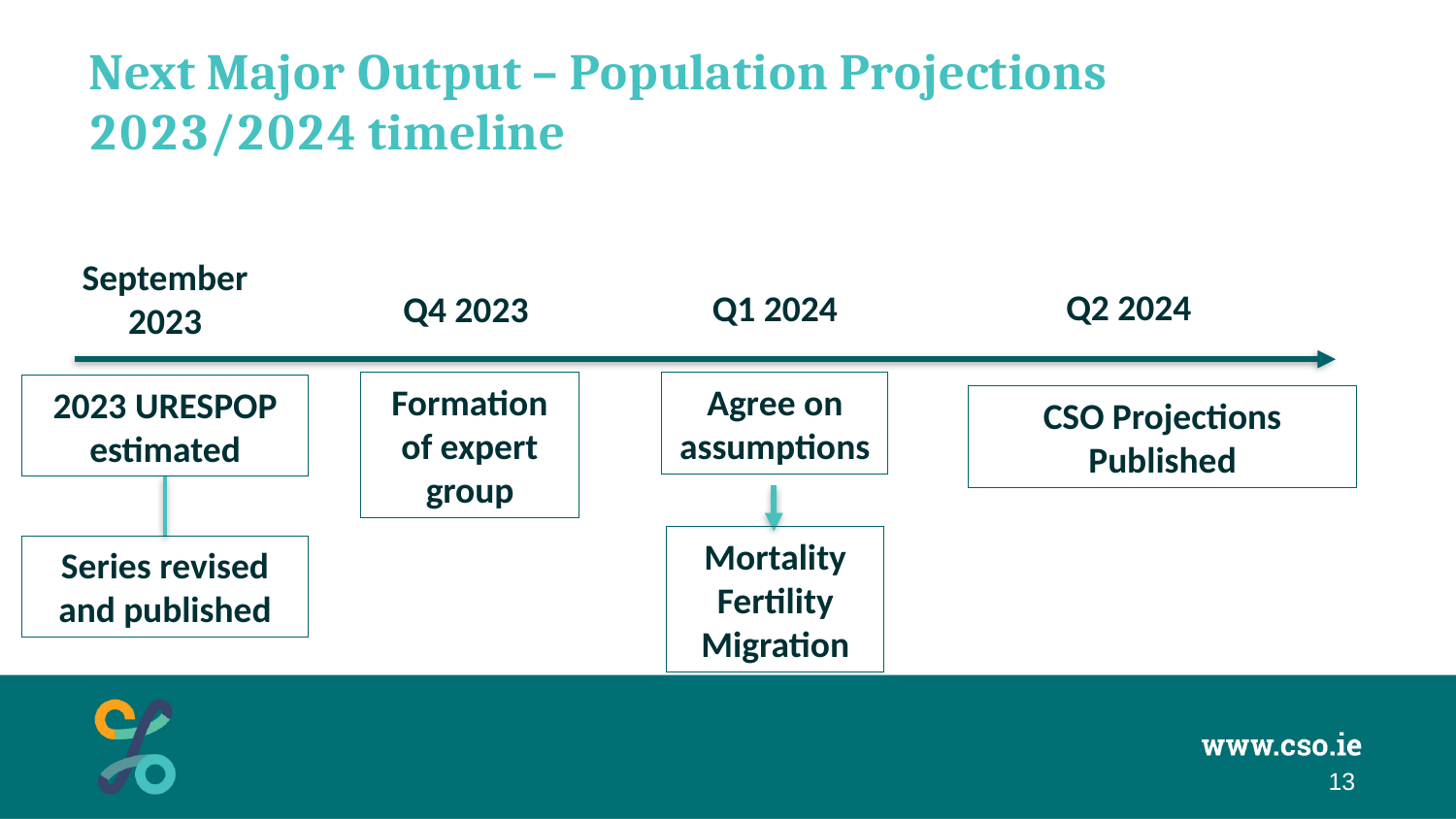

# Next Major Output – Population Projections 2023/2024 timeline
September 2023
Q2 2024
Q1 2024
Q4 2023
Formation of expert group
Agree on assumptions
2023 URESPOP estimated
CSO Projections Published
Mortality
Fertility
Migration
Series revised and published
13